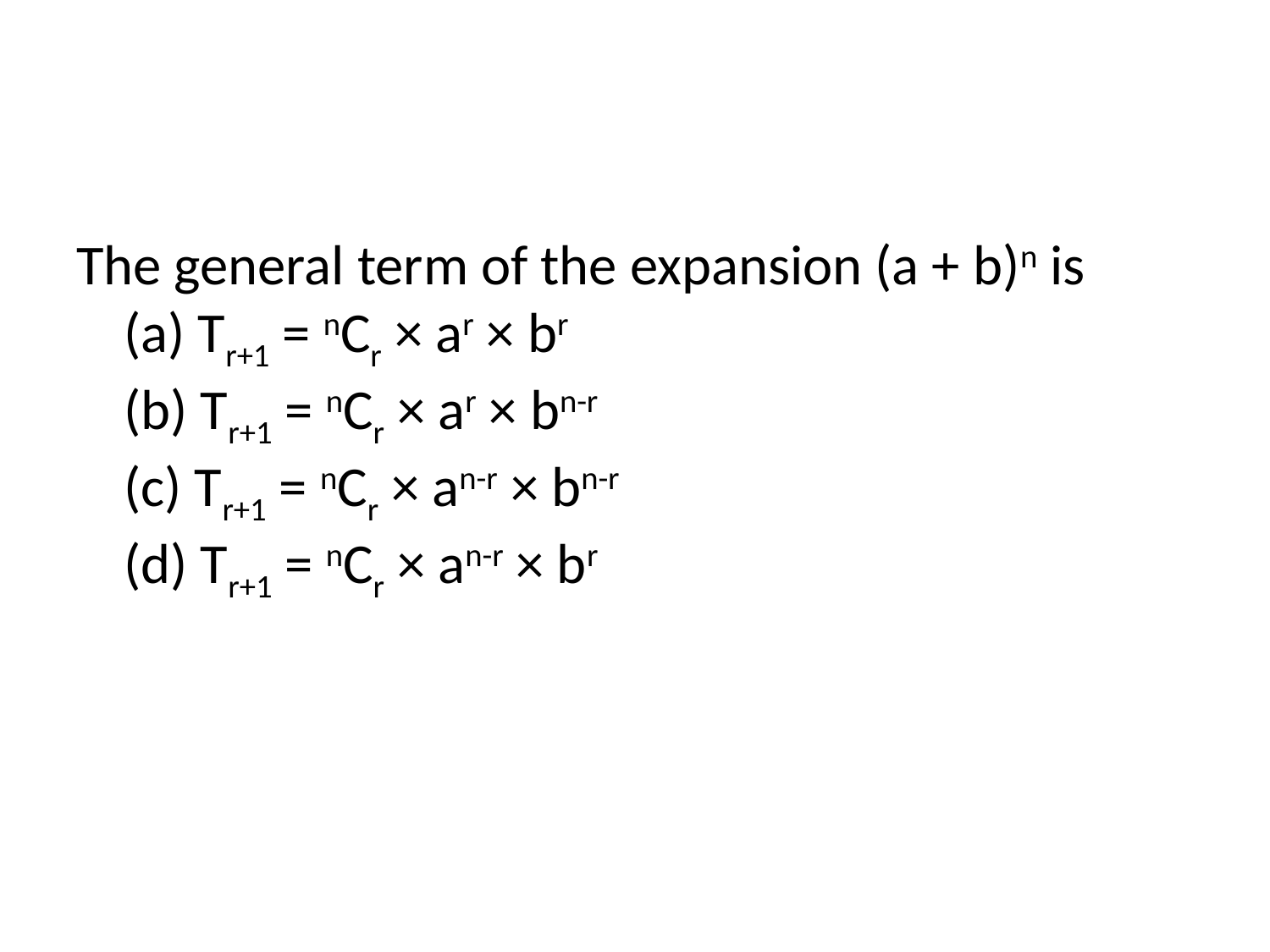

#
The general term of the expansion (a + b)n is
(a) Tr+1 = nCr × ar × br
(b) Tr+1 = nCr × ar × bn-r
(c) Tr+1 = nCr × an-r × bn-r
(d) Tr+1 = nCr × an-r × br